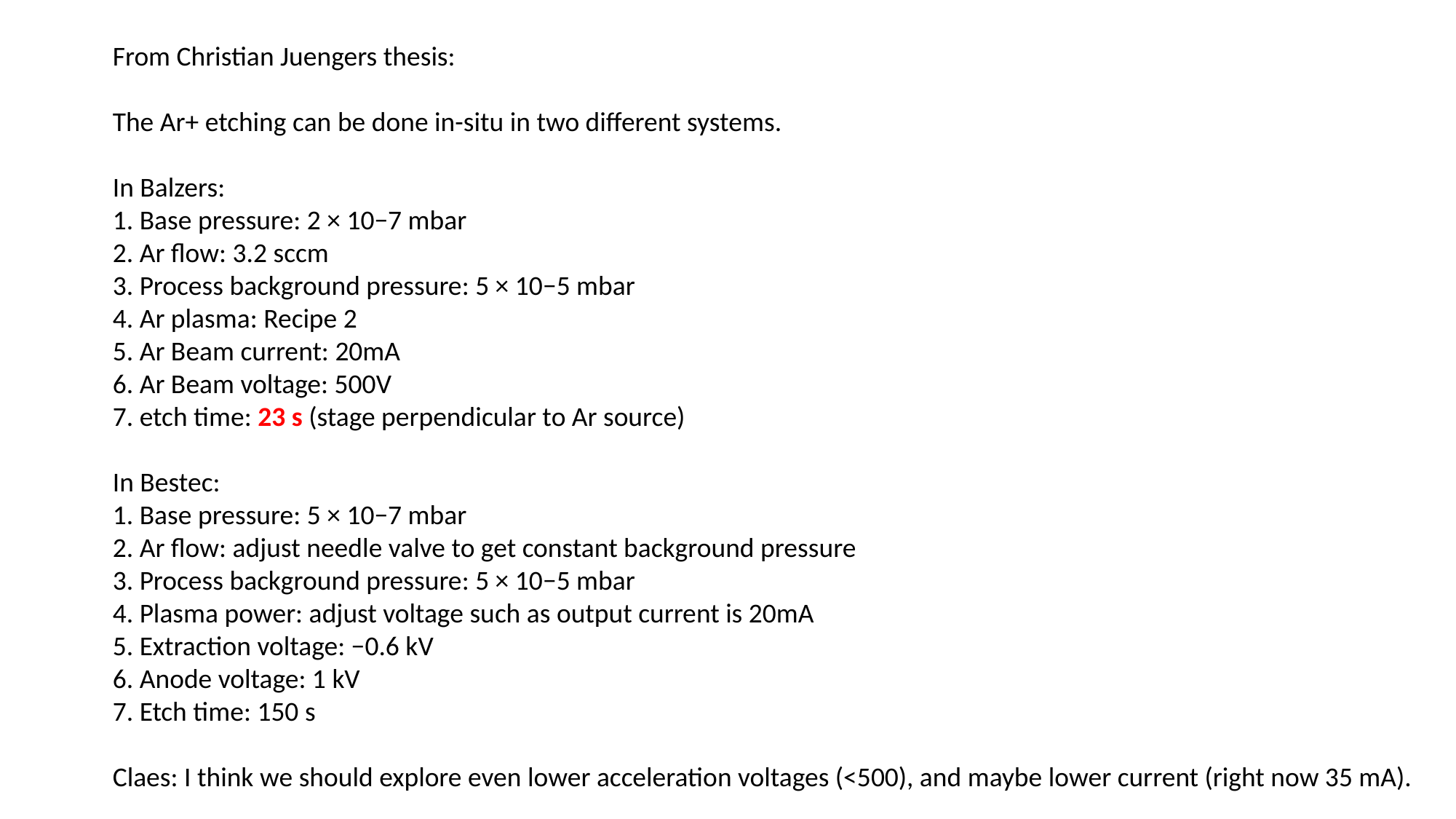

From Christian Juengers thesis:

The Ar+ etching can be done in-situ in two different systems.

In Balzers:
1. Base pressure: 2 × 10−7 mbar
2. Ar flow: 3.2 sccm
3. Process background pressure: 5 × 10−5 mbar
4. Ar plasma: Recipe 2
5. Ar Beam current: 20mA
6. Ar Beam voltage: 500V
7. etch time: 23 s (stage perpendicular to Ar source)

In Bestec:
1. Base pressure: 5 × 10−7 mbar
2. Ar flow: adjust needle valve to get constant background pressure
3. Process background pressure: 5 × 10−5 mbar
4. Plasma power: adjust voltage such as output current is 20mA
5. Extraction voltage: −0.6 kV
6. Anode voltage: 1 kV
7. Etch time: 150 s

Claes: I think we should explore even lower acceleration voltages (<500), and maybe lower current (right now 35 mA).